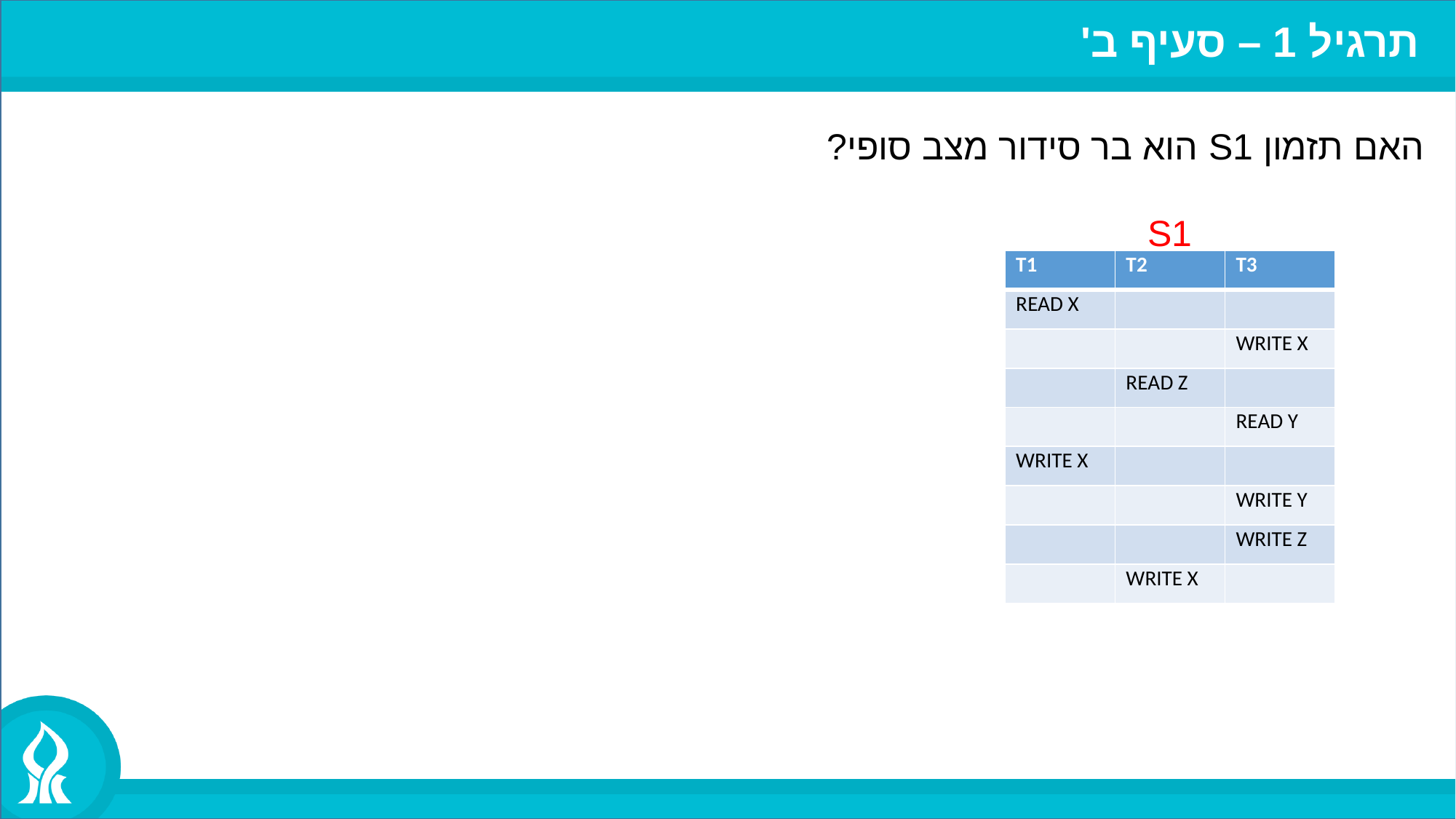

תרגיל 1 – סעיף ב'
האם תזמון S1 הוא בר סידור מצב סופי?

S1
| T1 | T2 | T3 |
| --- | --- | --- |
| READ X |  |  |
|  |  | WRITE X |
|  | READ Z |  |
|  |  | READ Y |
| WRITE X |  |  |
|  |  | WRITE Y |
|  |  | WRITE Z |
|  | WRITE X |  |